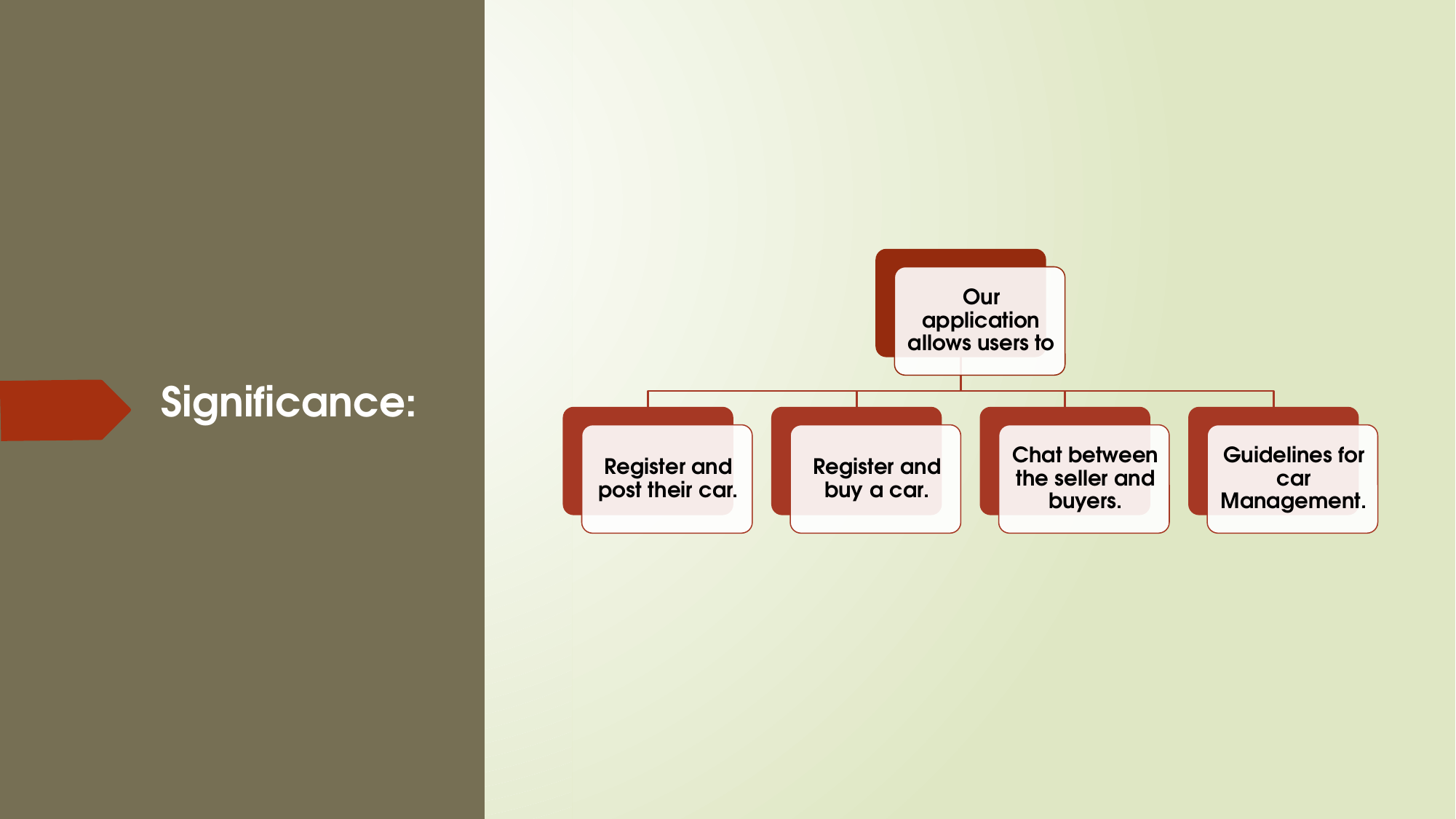

Our application allows users to
Register and post their car.
Register and buy a car.
Chat between the seller and buyers.
Guidelines for car Management.
# Significance: